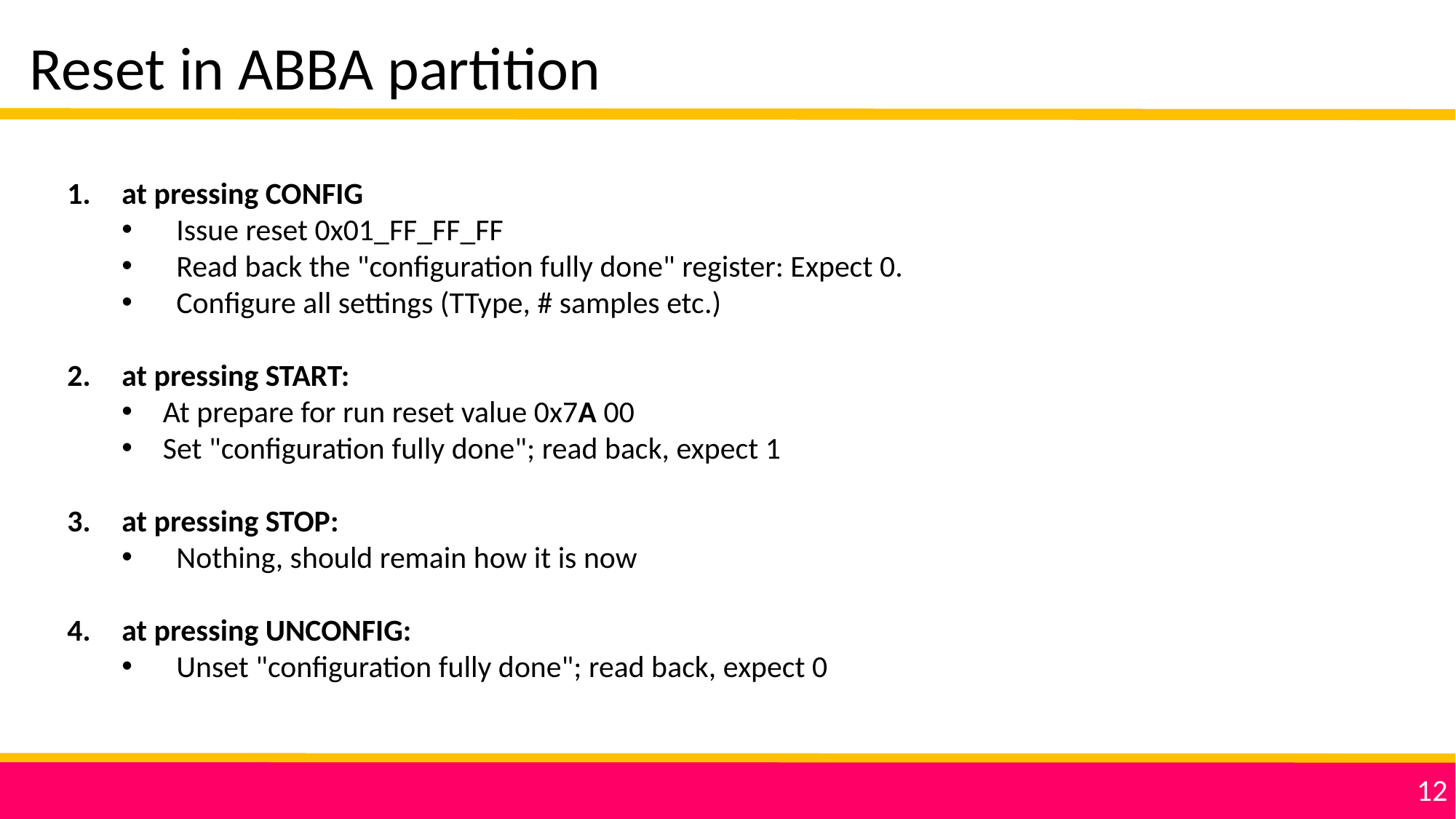

Reset in ABBA partition
at pressing CONFIG
Issue reset 0x01_FF_FF_FF
Read back the "configuration fully done" register: Expect 0.
Configure all settings (TType, # samples etc.)

at pressing START:
At prepare for run reset value 0x7A 00
Set "configuration fully done"; read back, expect 1

at pressing STOP:
Nothing, should remain how it is now

at pressing UNCONFIG:
Unset "configuration fully done"; read back, expect 0

12